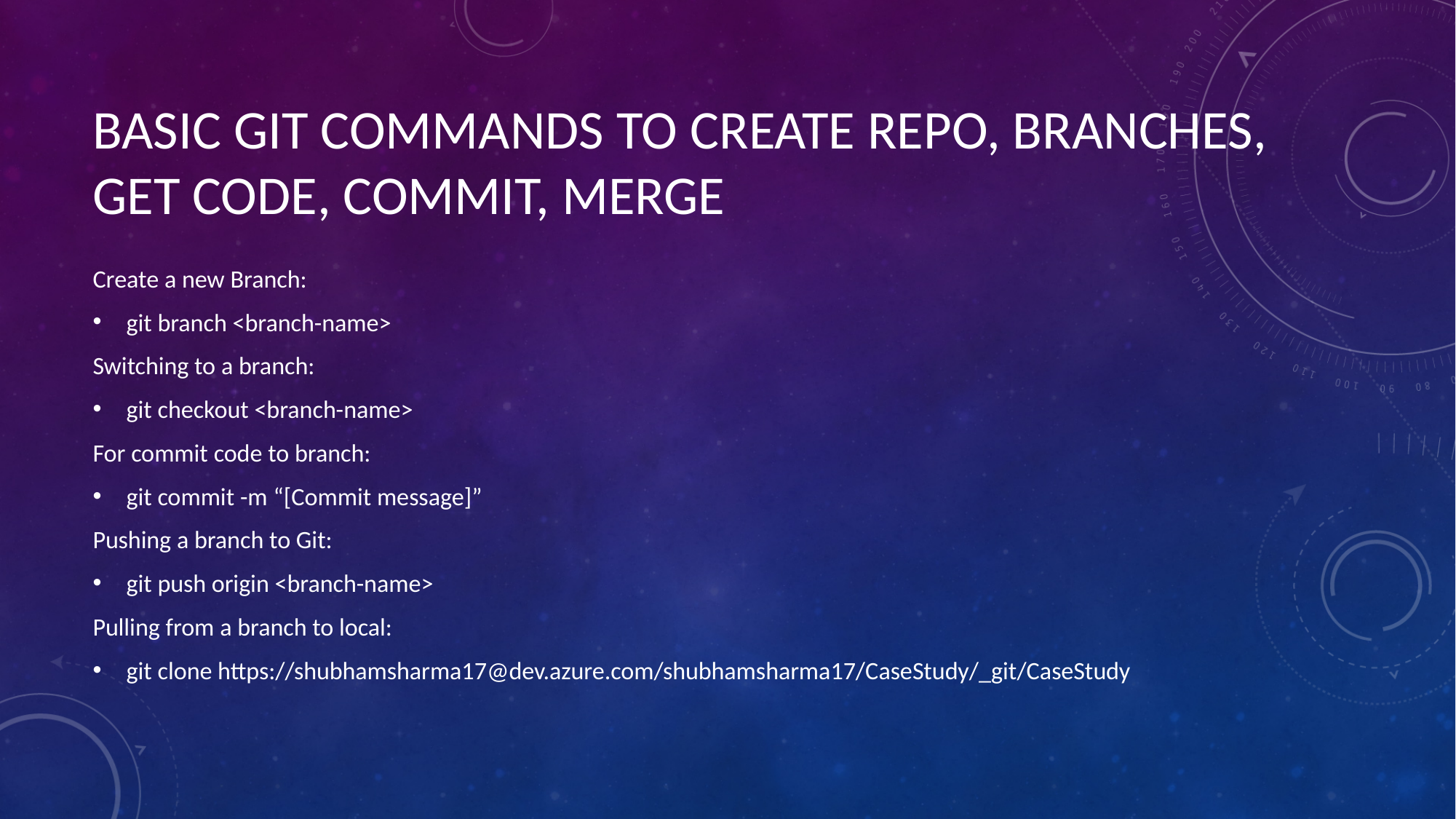

# Basic Git commands to create repo, branches, get code, commit, merge
Create a new Branch:
git branch <branch-name>
Switching to a branch:
git checkout <branch-name>
For commit code to branch:
git commit -m “[Commit message]”
Pushing a branch to Git:
git push origin <branch-name>
Pulling from a branch to local:
git clone https://shubhamsharma17@dev.azure.com/shubhamsharma17/CaseStudy/_git/CaseStudy